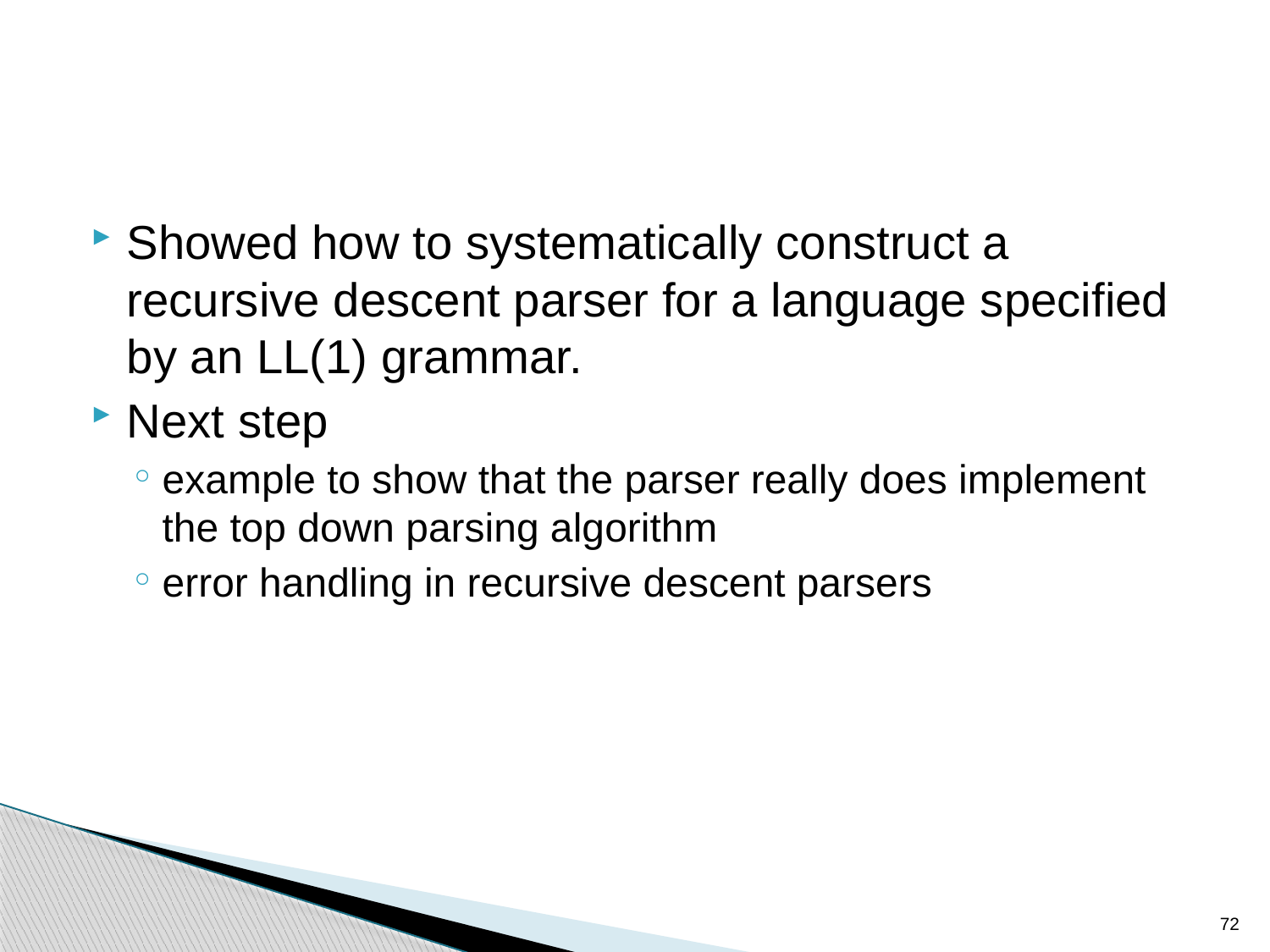

Showed how to systematically construct a recursive descent parser for a language specified by an LL(1) grammar.
Next step
example to show that the parser really does implement the top down parsing algorithm
error handling in recursive descent parsers

72